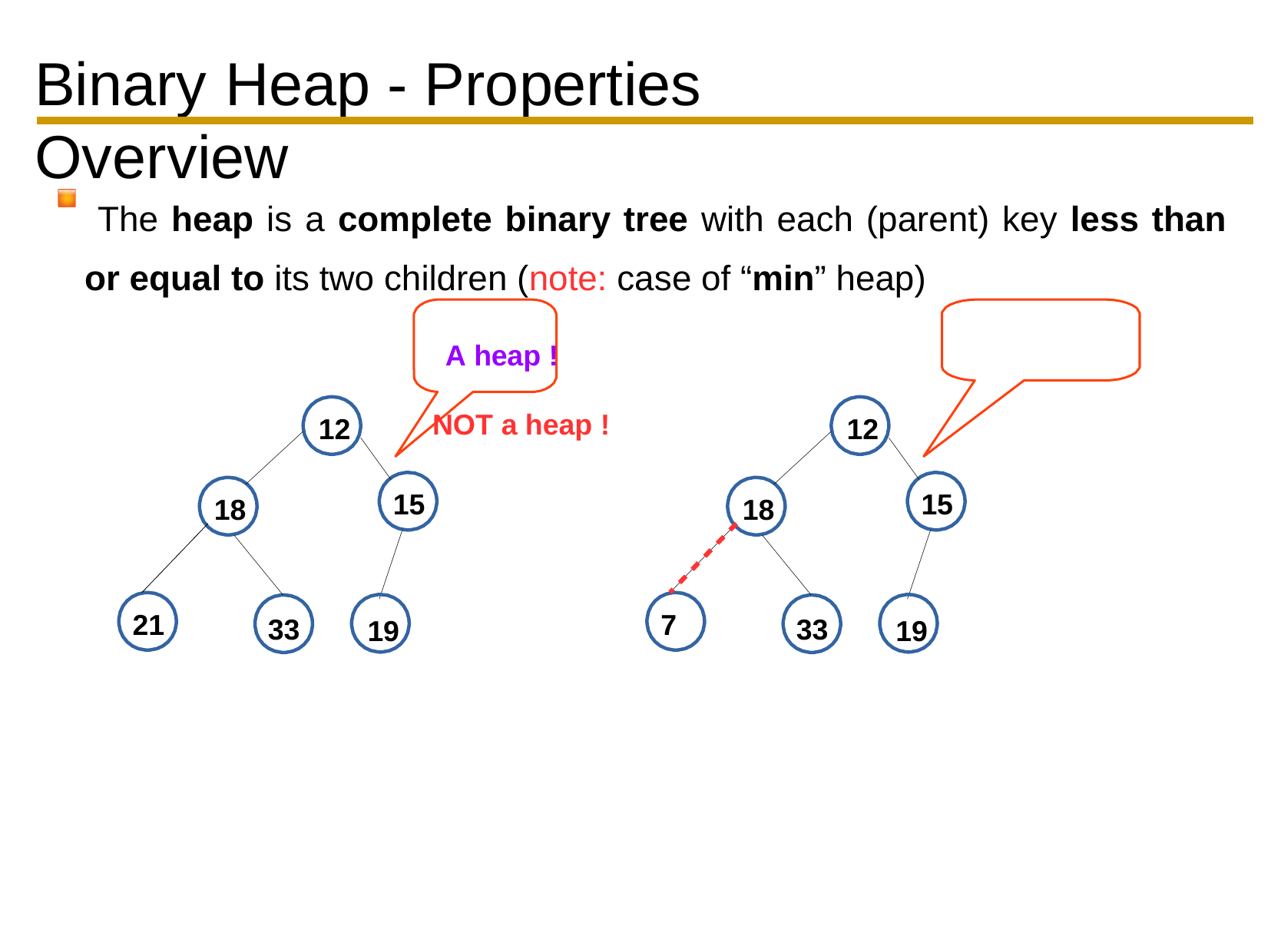

Binary	Heap -	Properties	Overview

The heap is a complete binary tree with each (parent) key less than or equal to its two children (note: case of “min” heap)

A heap !	NOT a heap !

12
12

15
15
18
18

21
7
33
33
19
19